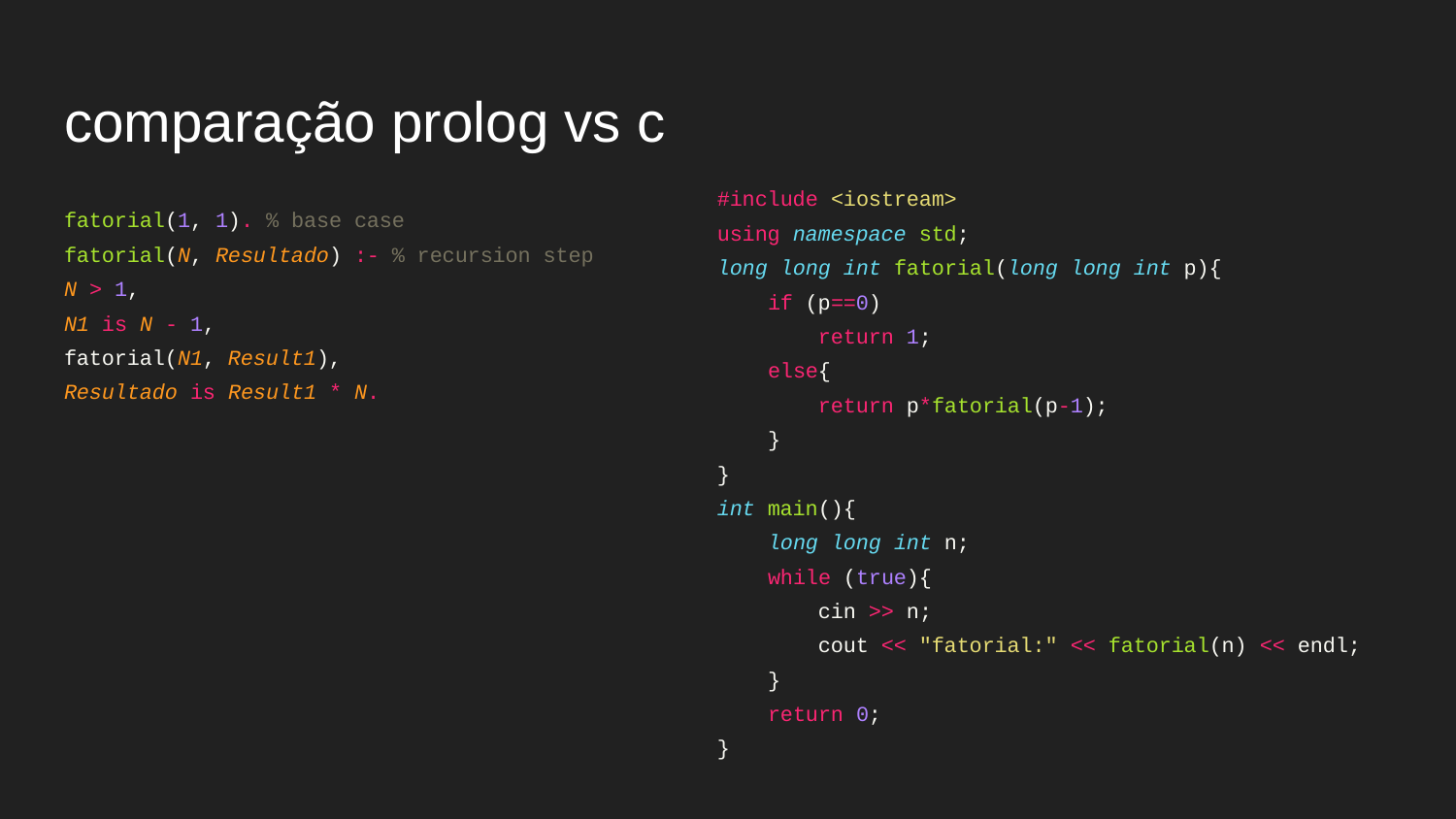

# comparação prolog vs c
#include <iostream>
using namespace std;
long long int fatorial(long long int p){
    if (p==0)
        return 1;
    else{
        return p*fatorial(p-1);
    }
}
int main(){
    long long int n;
    while (true){
        cin >> n;
        cout << "fatorial:" << fatorial(n) << endl;
    }
    return 0;
}

fatorial(1, 1). % base case
fatorial(N, Resultado) :- % recursion step
N > 1,
N1 is N - 1,
fatorial(N1, Result1),
Resultado is Result1 * N.